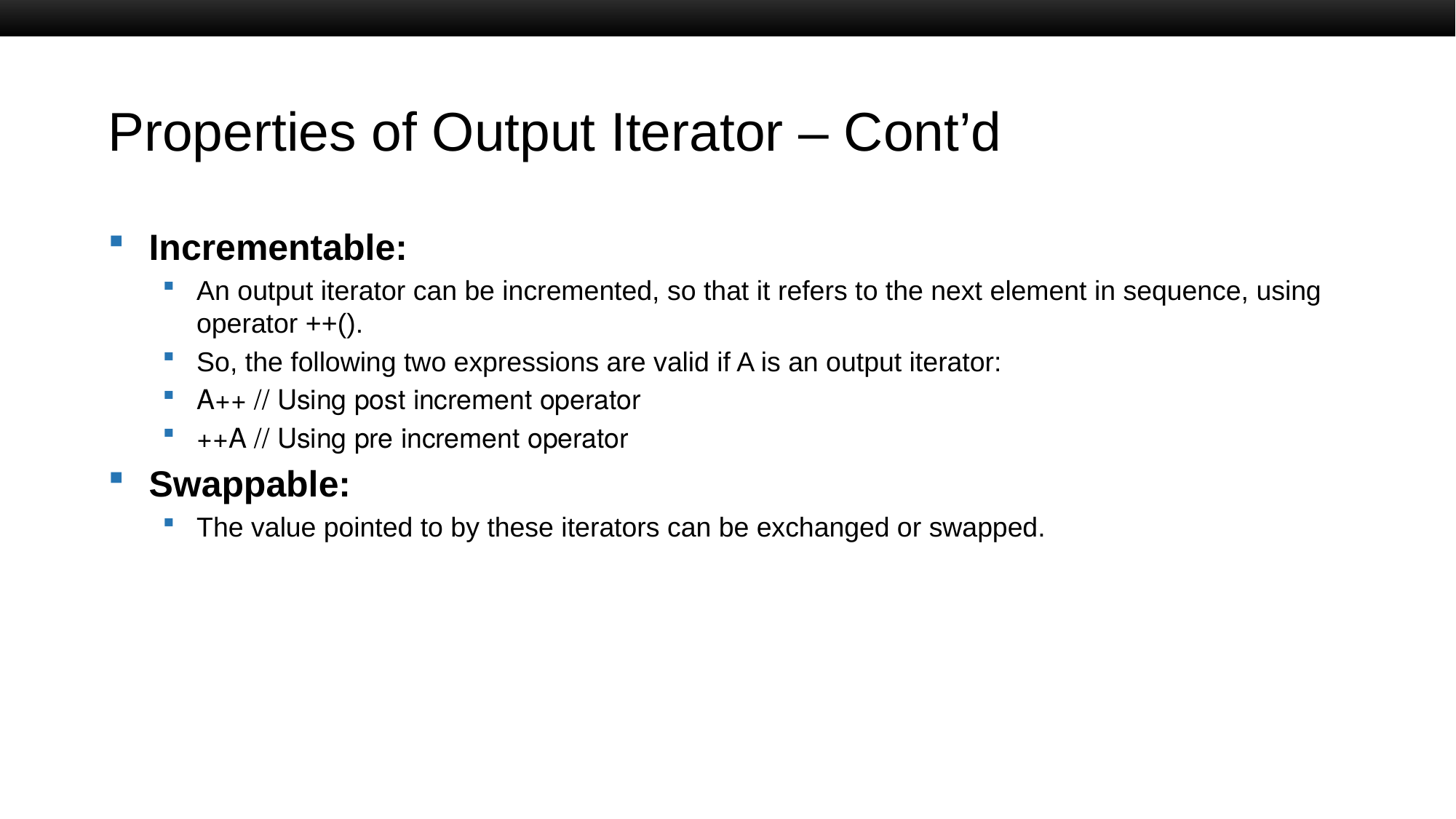

# Properties of Output Iterator – Cont’d
Incrementable:
An output iterator can be incremented, so that it refers to the next element in sequence, using operator ++().
So, the following two expressions are valid if A is an output iterator:
A++ // Using post increment operator
++A // Using pre increment operator
Swappable:
The value pointed to by these iterators can be exchanged or swapped.